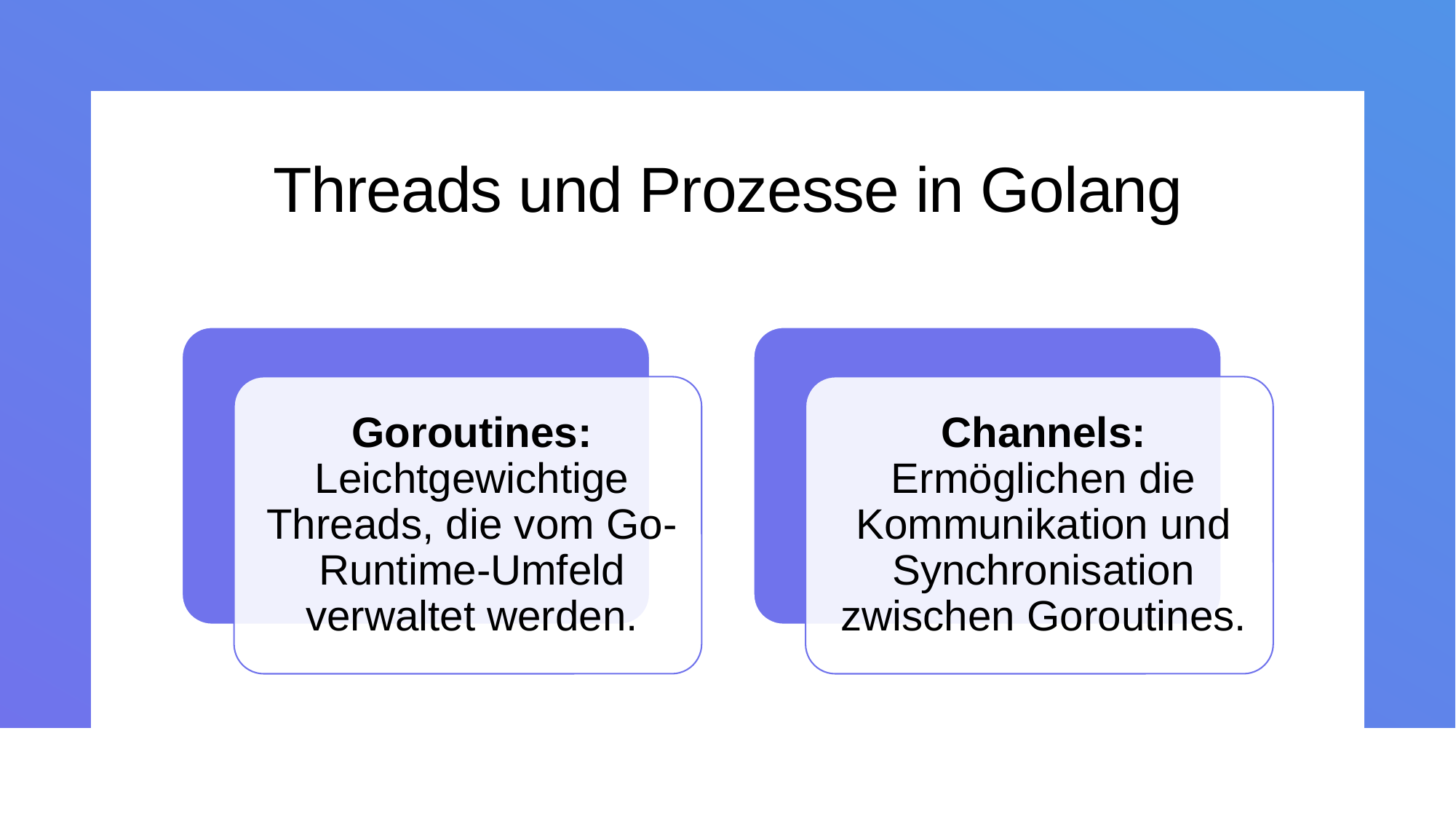

# Threads und Prozesse in Golang
Goroutines: Leichtgewichtige Threads, die vom Go-Runtime-Umfeld verwaltet werden.
Channels: Ermöglichen die Kommunikation und Synchronisation zwischen Goroutines.